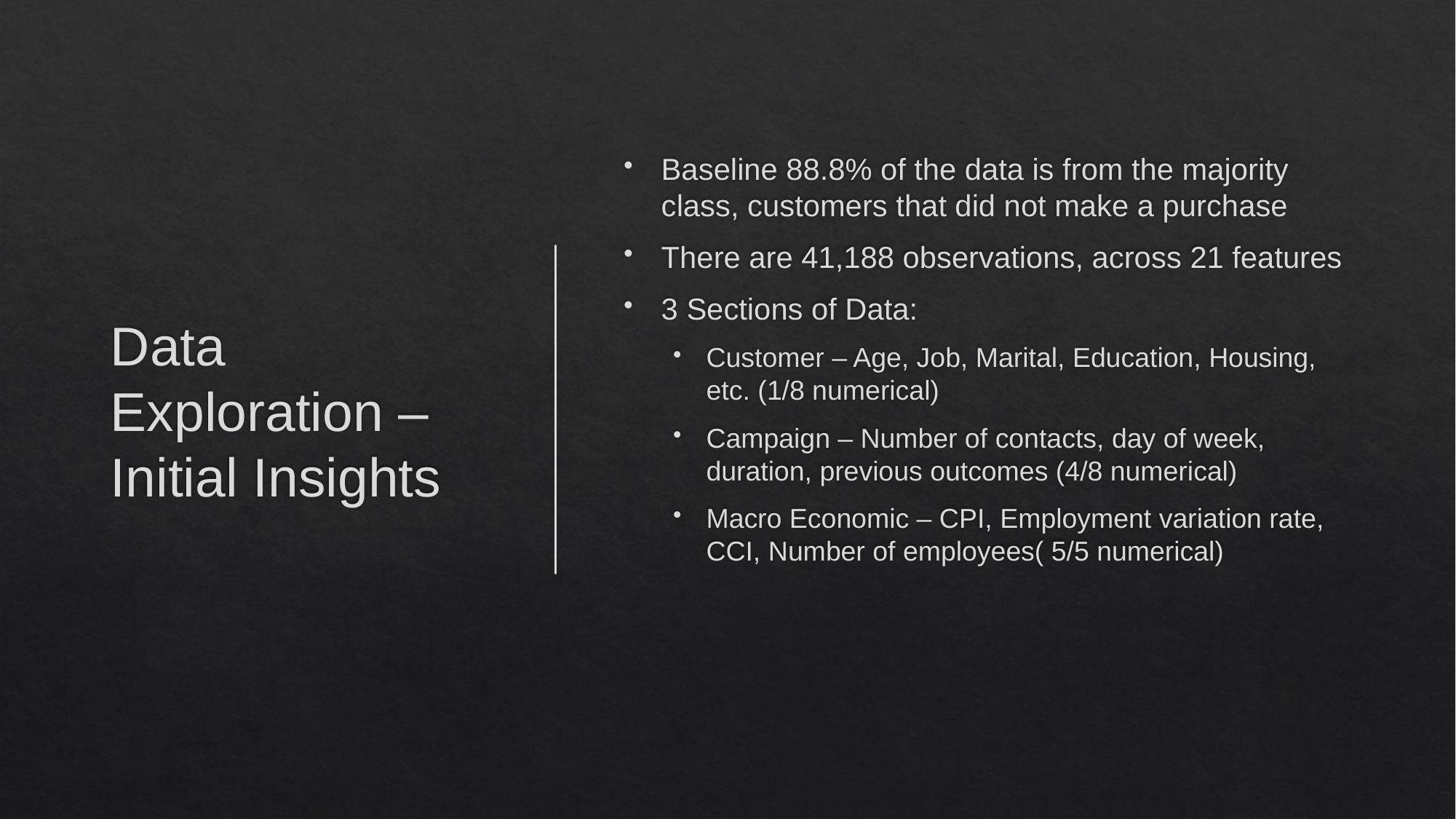

# Data Exploration – Initial Insights
Baseline 88.8% of the data is from the majority class, customers that did not make a purchase
There are 41,188 observations, across 21 features
3 Sections of Data:
Customer – Age, Job, Marital, Education, Housing, etc. (1/8 numerical)
Campaign – Number of contacts, day of week, duration, previous outcomes (4/8 numerical)
Macro Economic – CPI, Employment variation rate, CCI, Number of employees( 5/5 numerical)